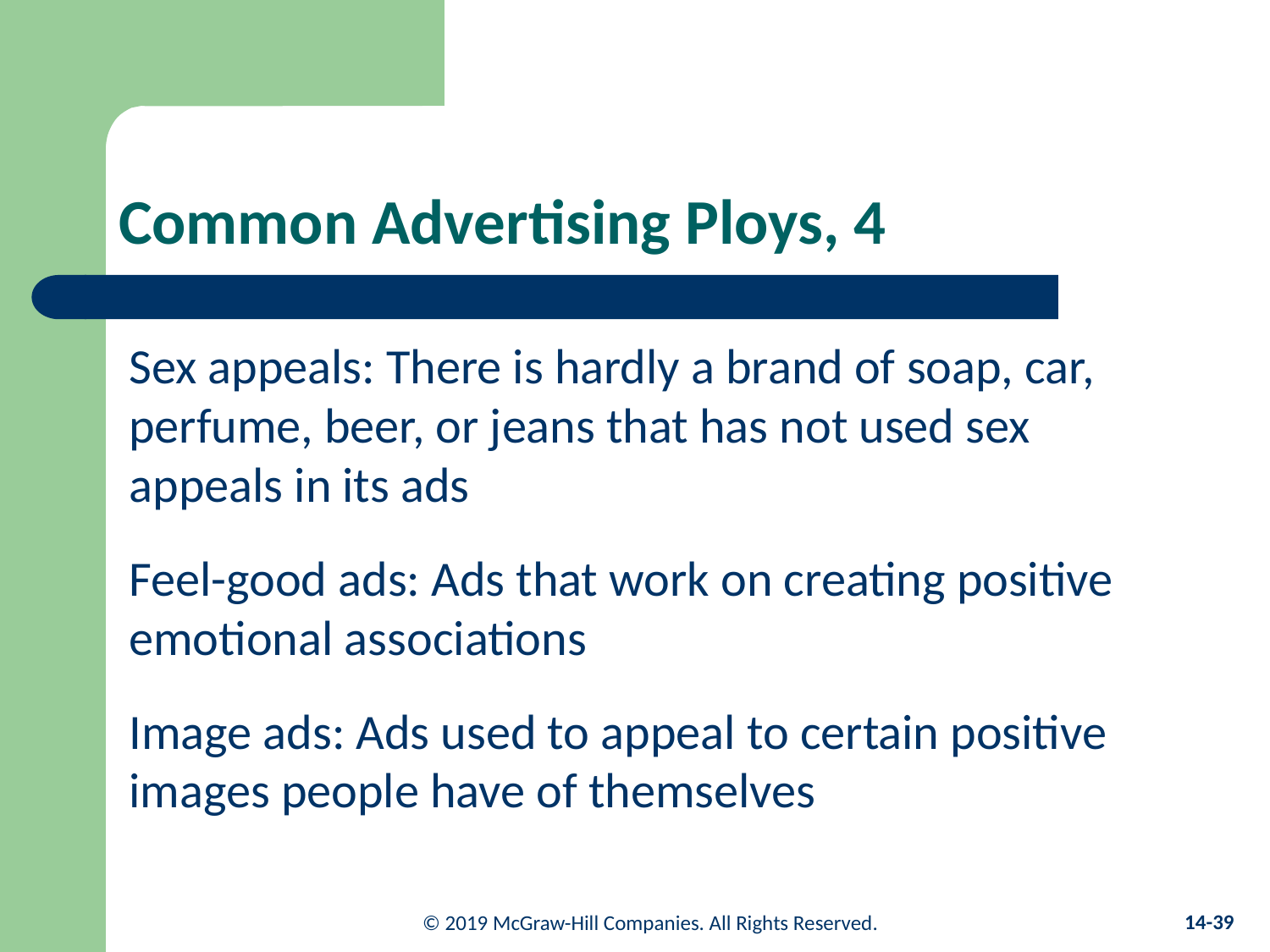

# Common Advertising Ploys, 4
Sex appeals: There is hardly a brand of soap, car, perfume, beer, or jeans that has not used sex appeals in its ads

Feel-good ads: Ads that work on creating positive emotional associations

Image ads: Ads used to appeal to certain positive images people have of themselves